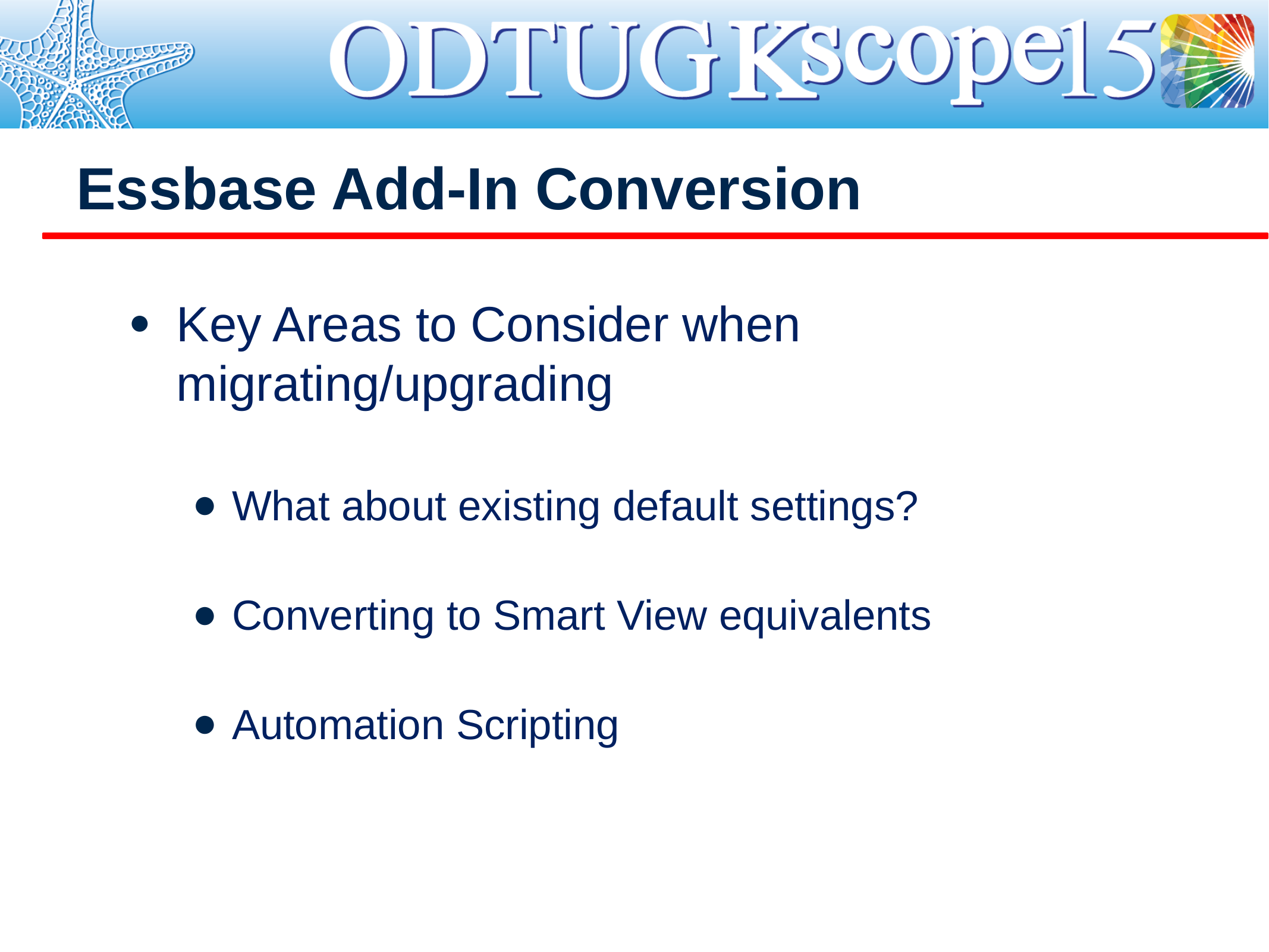

# Essbase Add-In Conversion
Key Areas to Consider when migrating/upgrading
What about existing default settings?
Converting to Smart View equivalents
Automation Scripting